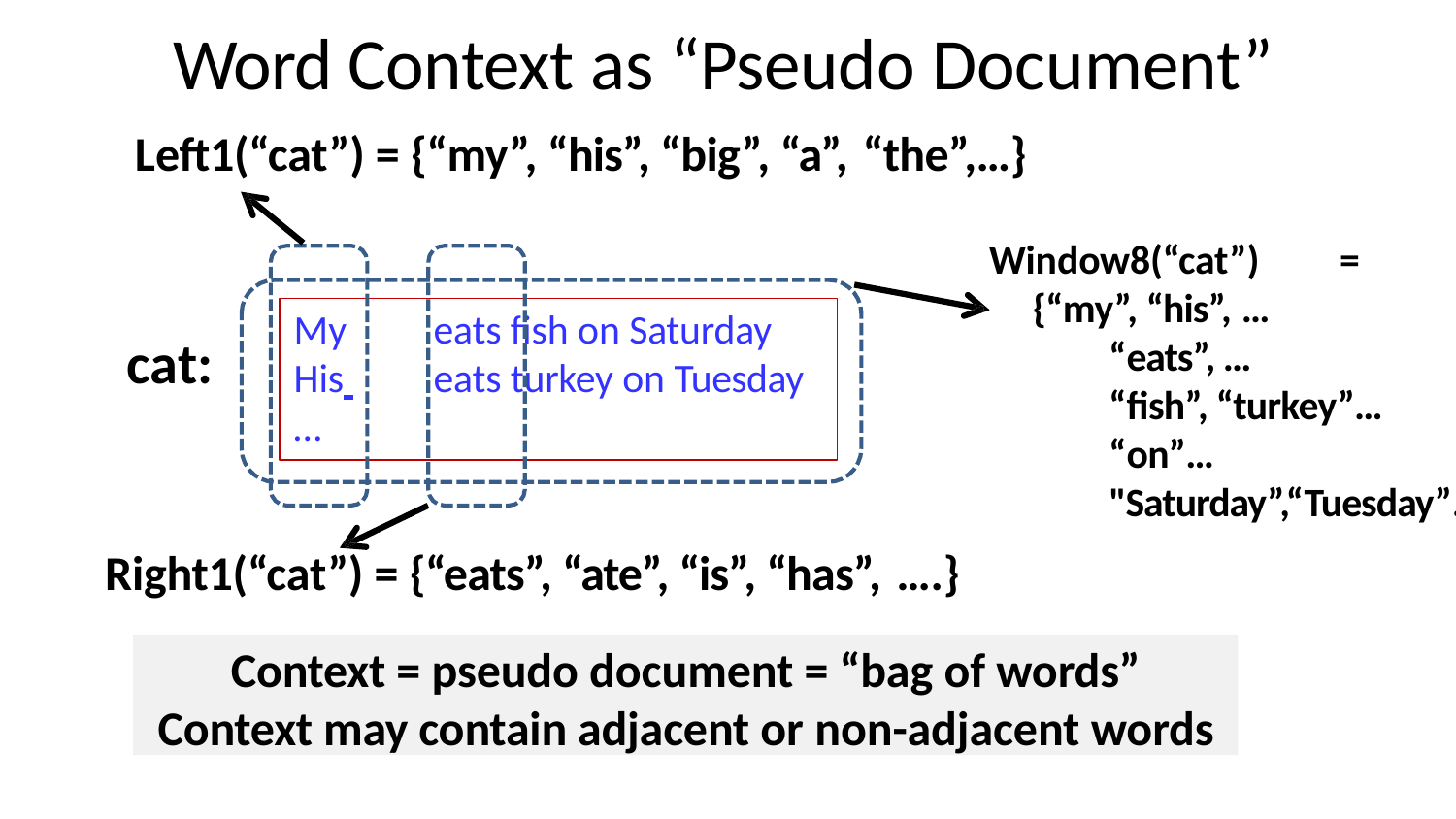

# Word Context as “Pseudo Document”
Left1(“cat”) = {“my”, “his”, “big”, “a”, “the”,…}

Window8(“cat”)	=
{“my”, “his”, …
“eats”, …
“fish”, “turkey”…
“on”… "Saturday”,“Tuesday”…}

My	eats fish on Saturday  His 	eats turkey on Tuesday
…
cat:

Right1(“cat”) = {“eats”, “ate”, “is”, “has”, ….}
Context = pseudo document = “bag of words”
Context may contain adjacent or non-adjacent words